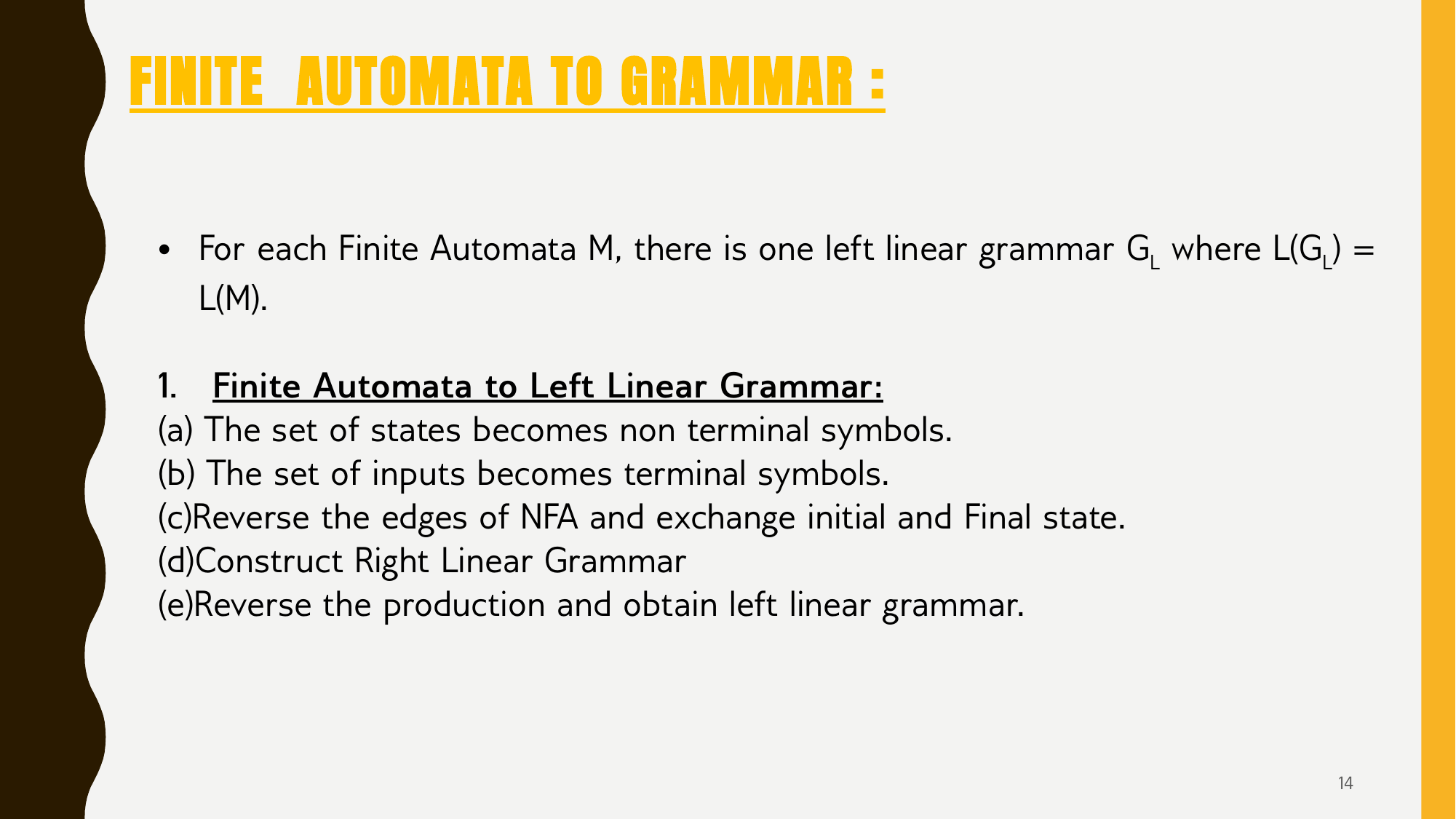

# finite  Automata to Grammar :
For each Finite Automata M, there is one left linear grammar GL where L(GL) = L(M).

Finite Automata to Left Linear Grammar:
(a) The set of states becomes non terminal symbols.
(b) The set of inputs becomes terminal symbols.
(c)Reverse the edges of NFA and exchange initial and Final state.
(d)Construct Right Linear Grammar
(e)Reverse the production and obtain left linear grammar.

14